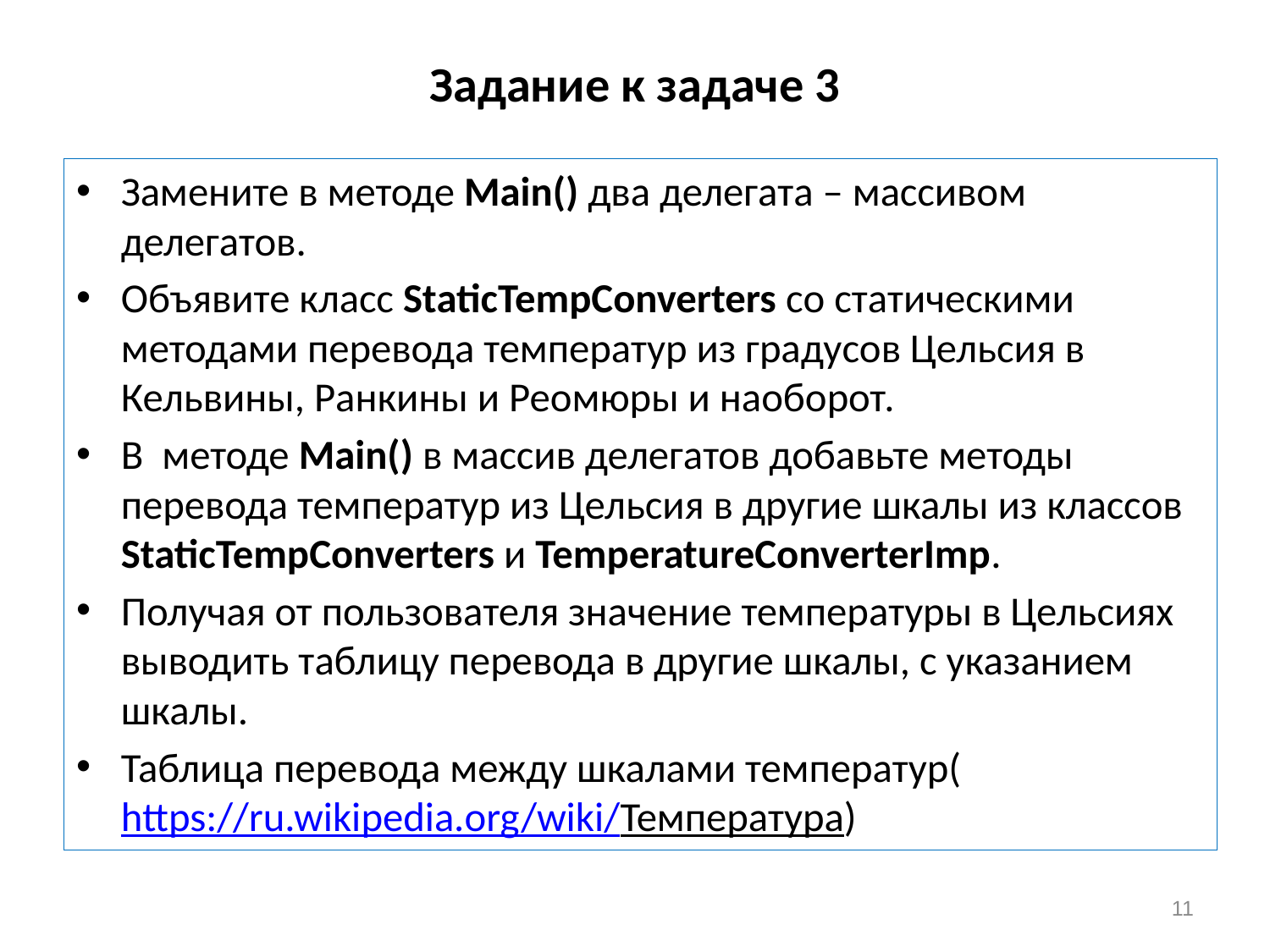

# Задание к задаче 3
Замените в методе Main() два делегата – массивом делегатов.
Объявите класс StaticTempConverters со статическими методами перевода температур из градусов Цельсия в Кельвины, Ранкины и Реомюры и наоборот.
В  методе Main() в массив делегатов добавьте методы перевода температур из Цельсия в другие шкалы из классов StaticTempConverters и TemperatureConverterImp.
Получая от пользователя значение температуры в Цельсиях выводить таблицу перевода в другие шкалы, с указанием шкалы.
Таблица перевода между шкалами температур(https://ru.wikipedia.org/wiki/Температура)

11